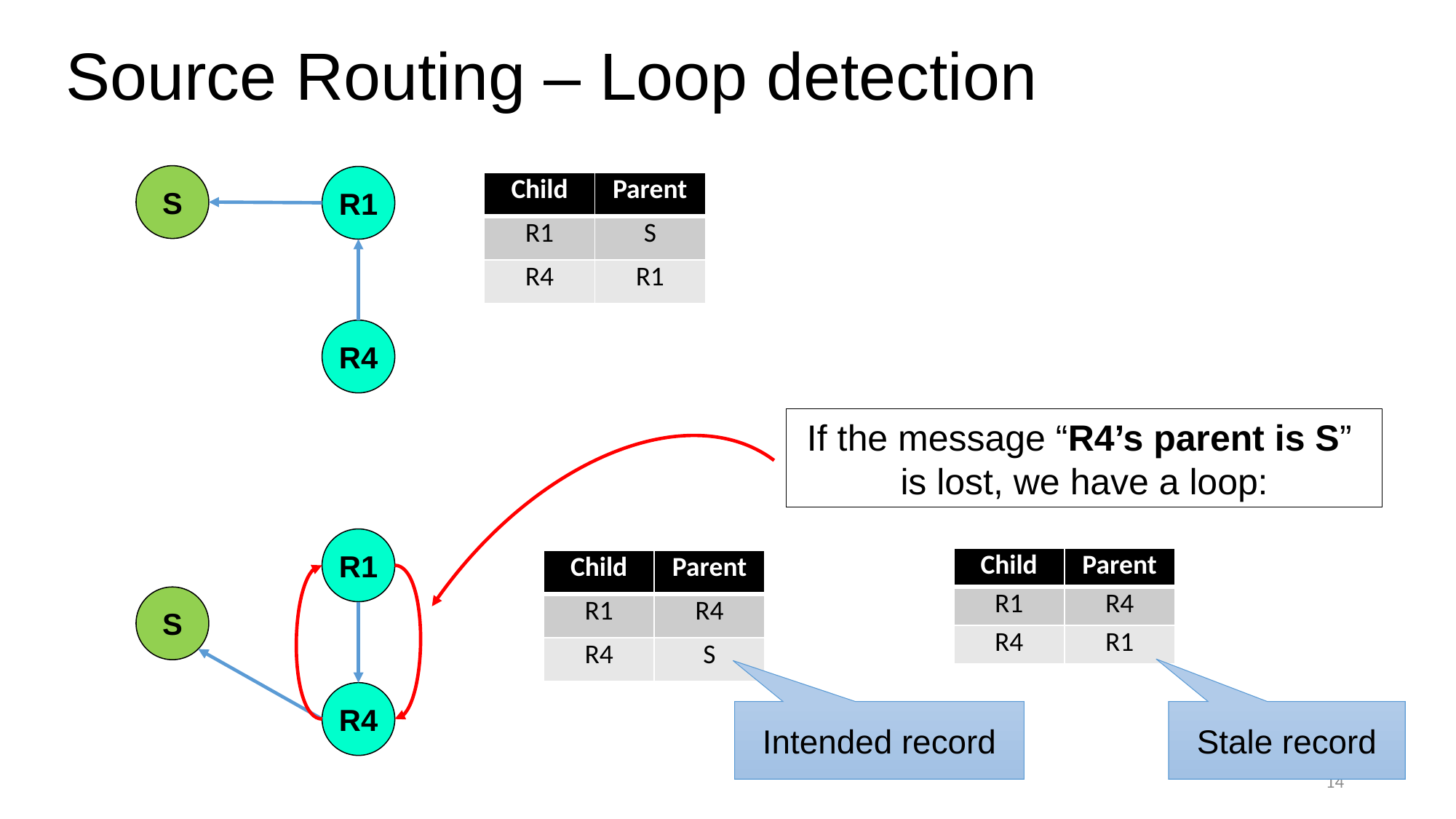

# Source Routing – Loop detection
S
R1
| Child | Parent |
| --- | --- |
| R1 | S |
| R4 | R1 |
R4
If the message “R4’s parent is S”
is lost, we have a loop:

R1
| Child | Parent |
| --- | --- |
| R1 | R4 |
| R4 | R1 |
| Child | Parent |
| --- | --- |
| R1 | R4 |
| R4 | S |
S
R4
Intended record
Stale record
14